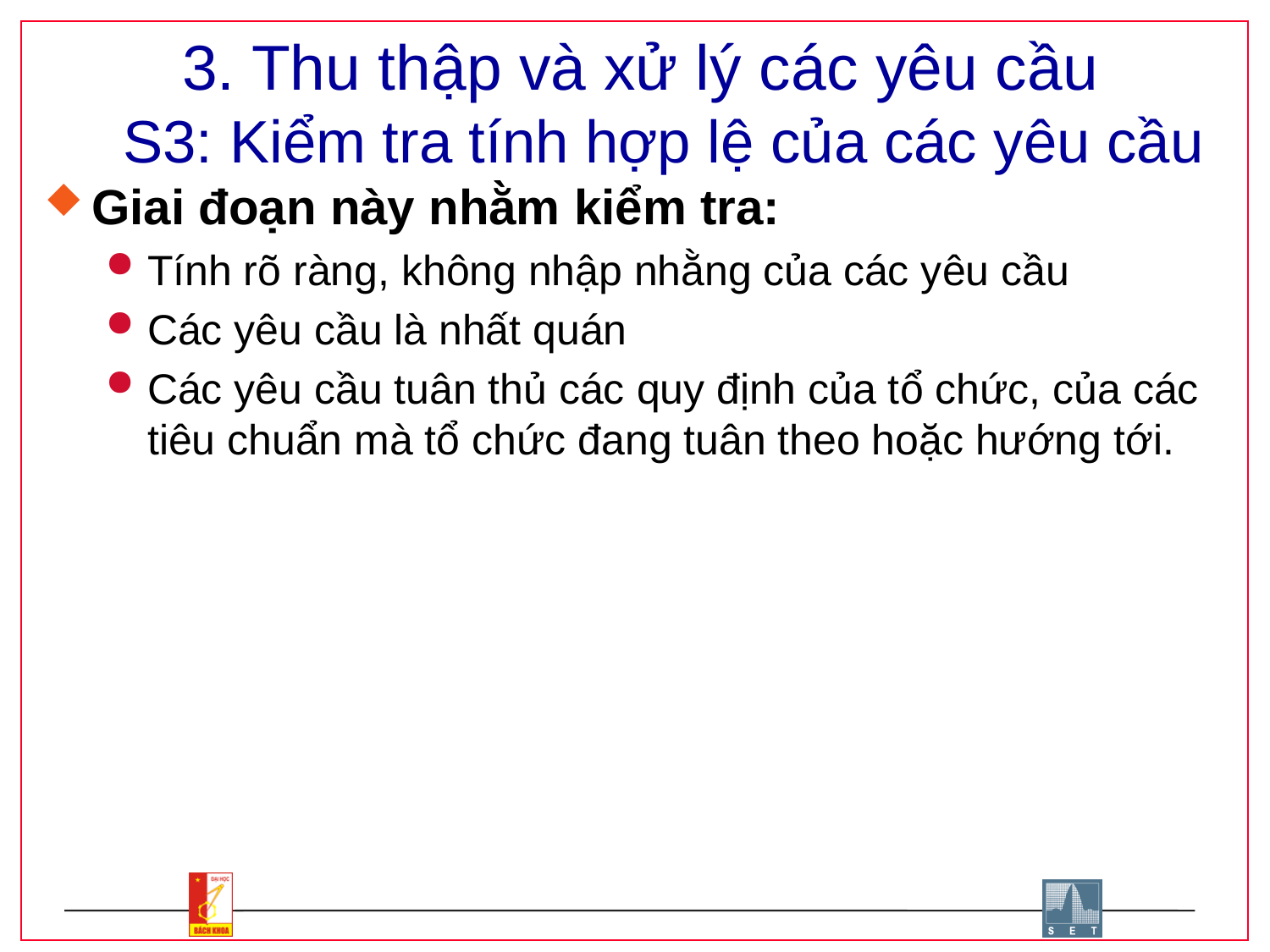

# 3. Thu thập và xử lý các yêu cầu S3: Kiểm tra tính hợp lệ của các yêu cầu
Giai đoạn này nhằm kiểm tra:
Tính rõ ràng, không nhập nhằng của các yêu cầu
Các yêu cầu là nhất quán
Các yêu cầu tuân thủ các quy định của tổ chức, của các tiêu chuẩn mà tổ chức đang tuân theo hoặc hướng tới.